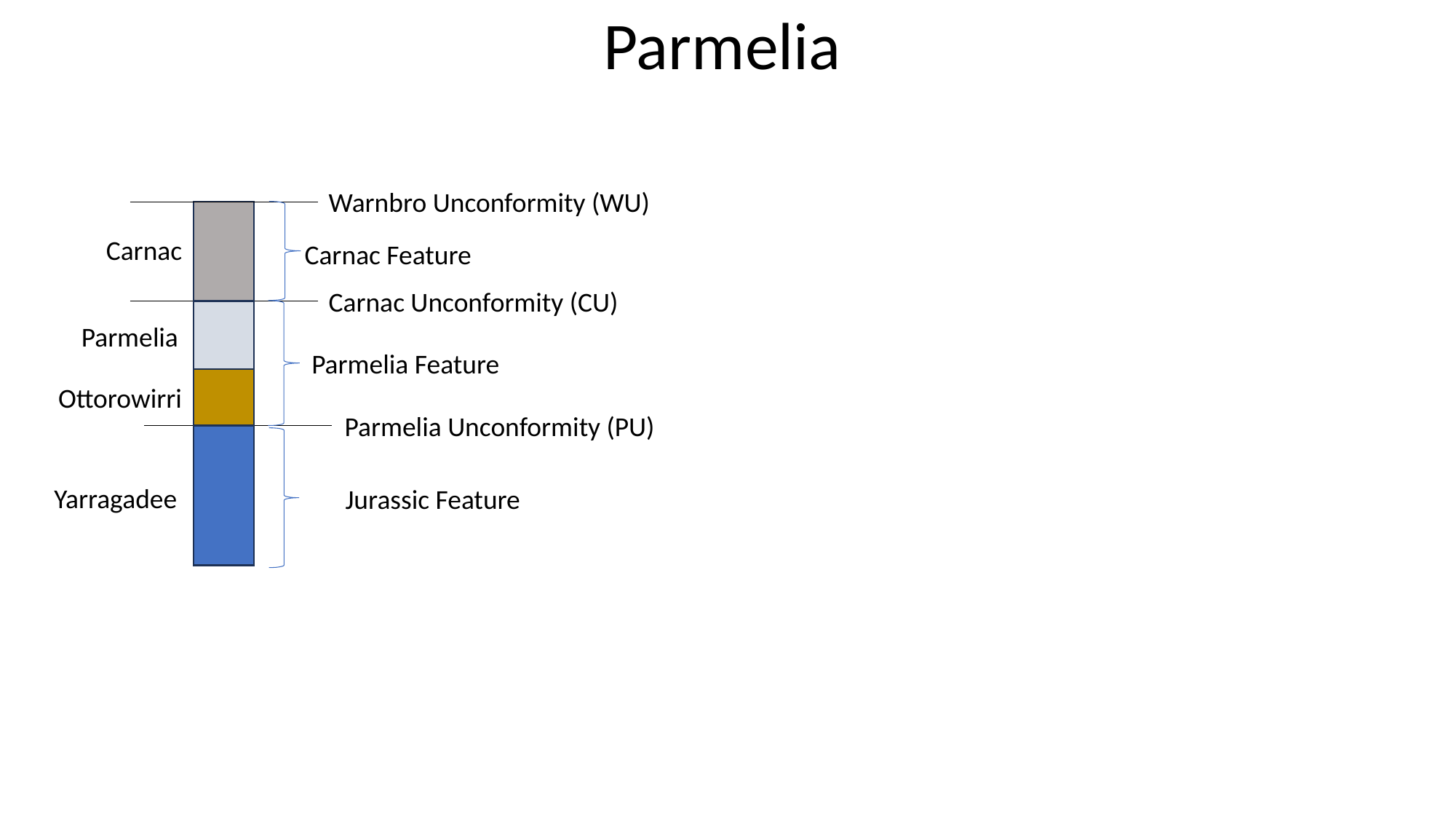

# Parmelia
Warnbro Unconformity (WU)

Carnac
Carnac Feature
Carnac Unconformity (CU)

Parmelia
Parmelia Feature

Ottorowirri
Parmelia Unconformity (PU)

Yarragadee
Jurassic Feature